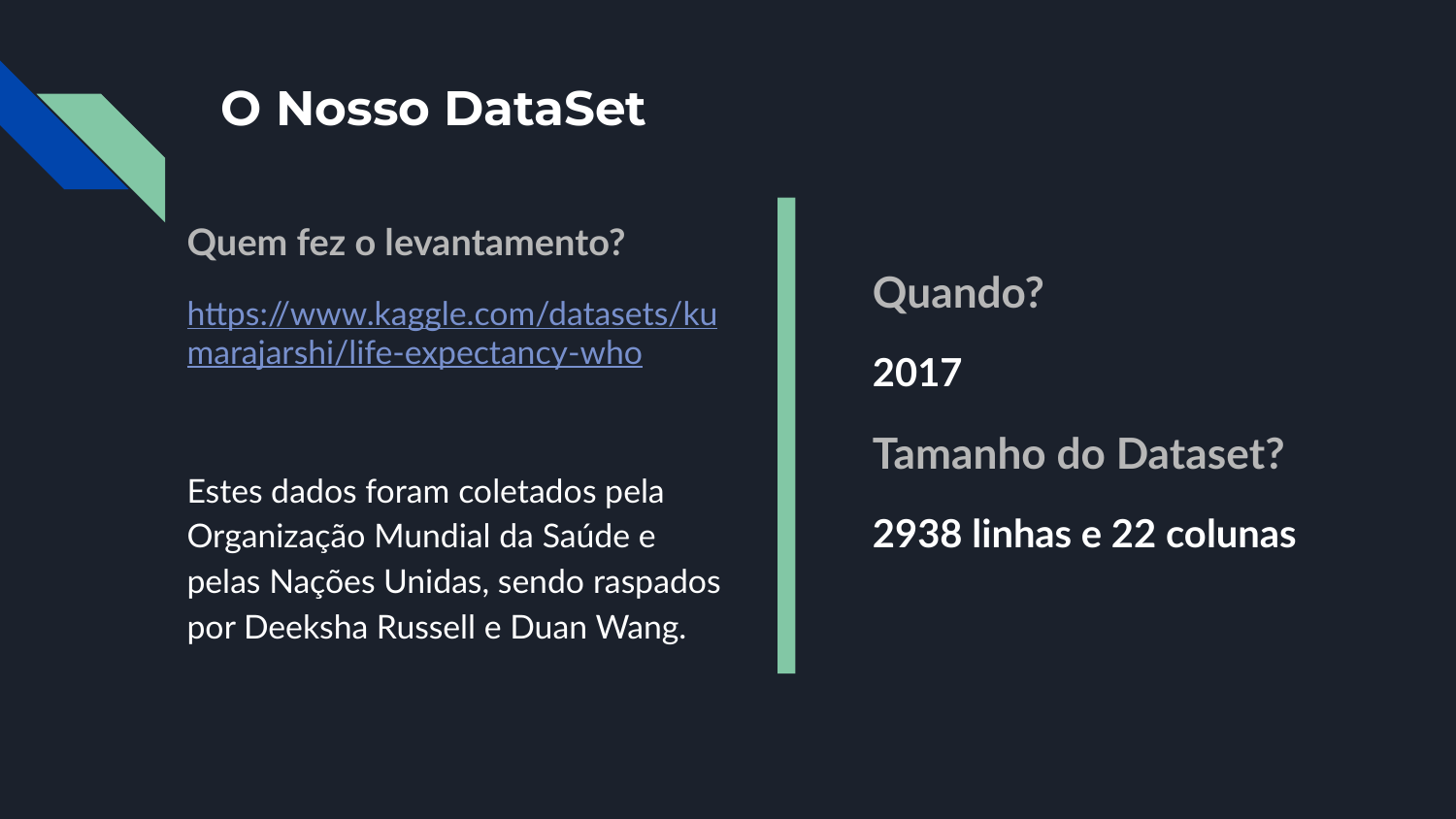

# O Nosso DataSet
Quem fez o levantamento?
https://www.kaggle.com/datasets/kumarajarshi/life-expectancy-who

Estes dados foram coletados pela Organização Mundial da Saúde e pelas Nações Unidas, sendo raspados por Deeksha Russell e Duan Wang.

Quando?
2017
Tamanho do Dataset?
2938 linhas e 22 colunas